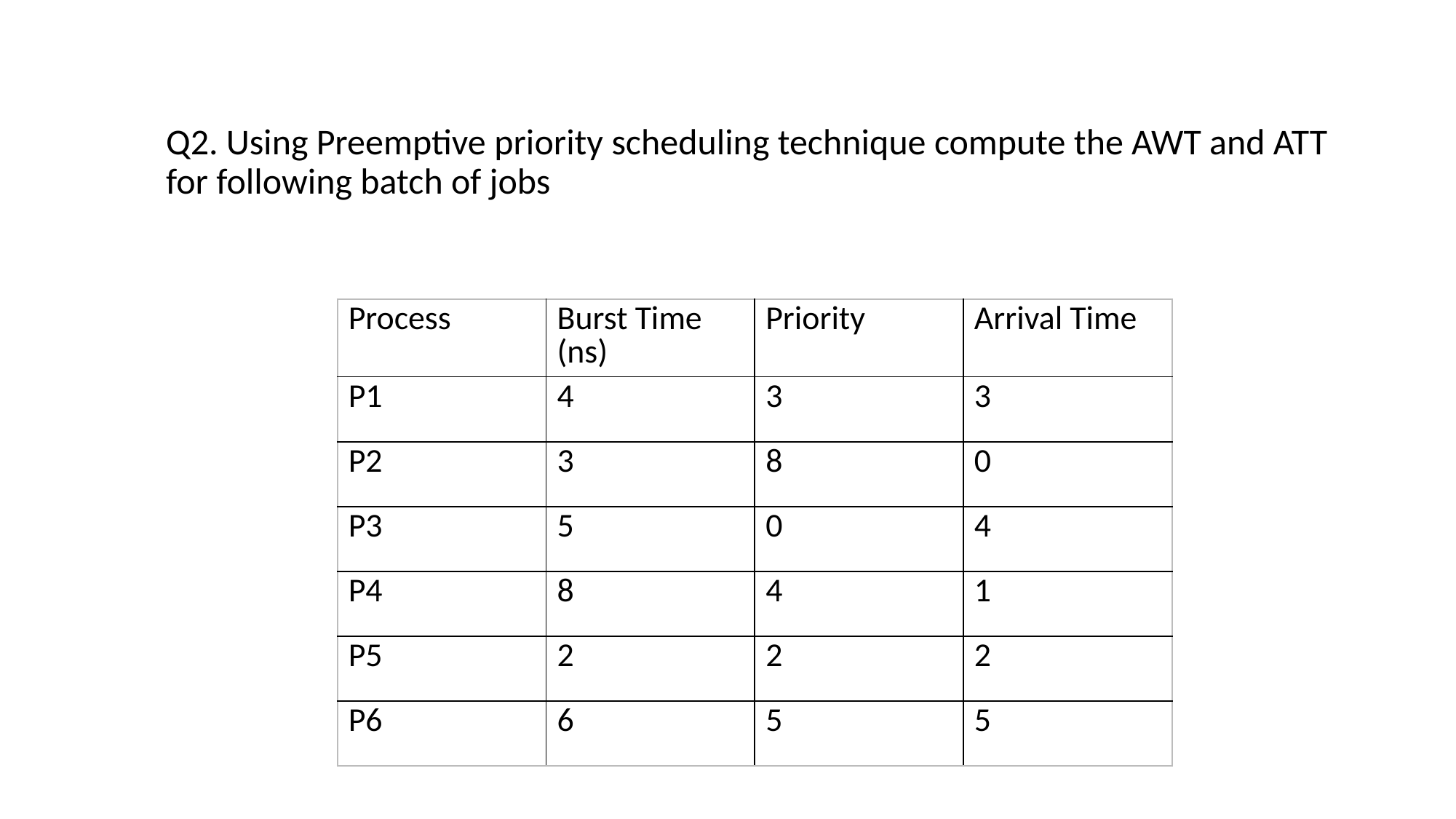

Q2. Using Preemptive priority scheduling technique compute the AWT and ATT for following batch of jobs
| Process | Burst Time (ns) | Priority | Arrival Time |
| --- | --- | --- | --- |
| P1 | 4 | 3 | 3 |
| P2 | 3 | 8 | 0 |
| P3 | 5 | 0 | 4 |
| P4 | 8 | 4 | 1 |
| P5 | 2 | 2 | 2 |
| P6 | 6 | 5 | 5 |